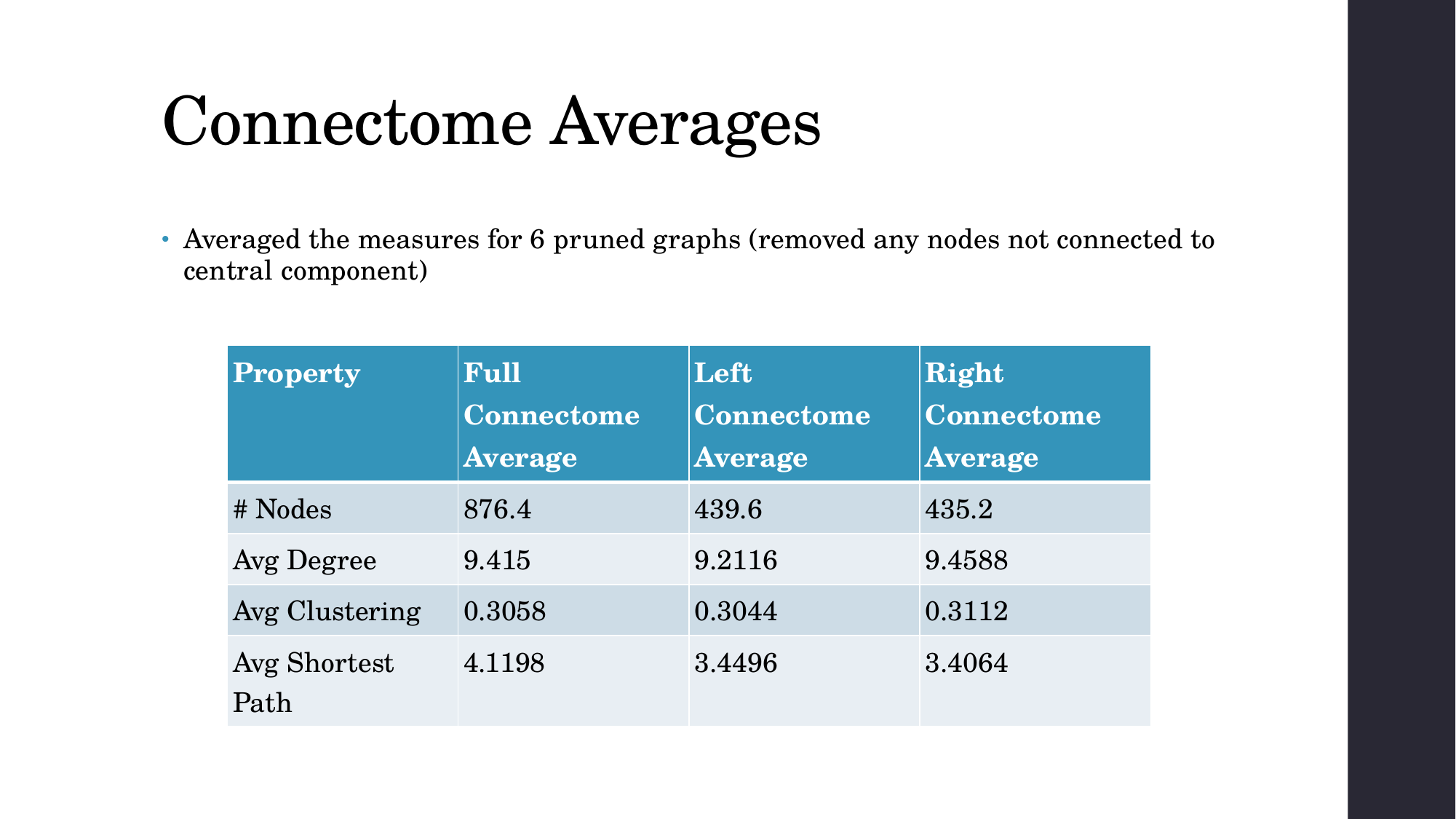

# Connectome Averages
Averaged the measures for 6 pruned graphs (removed any nodes not connected to central component)
| Property | Full Connectome Average | Left Connectome Average | Right Connectome Average |
| --- | --- | --- | --- |
| # Nodes | 876.4 | 439.6 | 435.2 |
| Avg Degree | 9.415 | 9.2116 | 9.4588 |
| Avg Clustering | 0.3058 | 0.3044 | 0.3112 |
| Avg Shortest Path | 4.1198 | 3.4496 | 3.4064 |